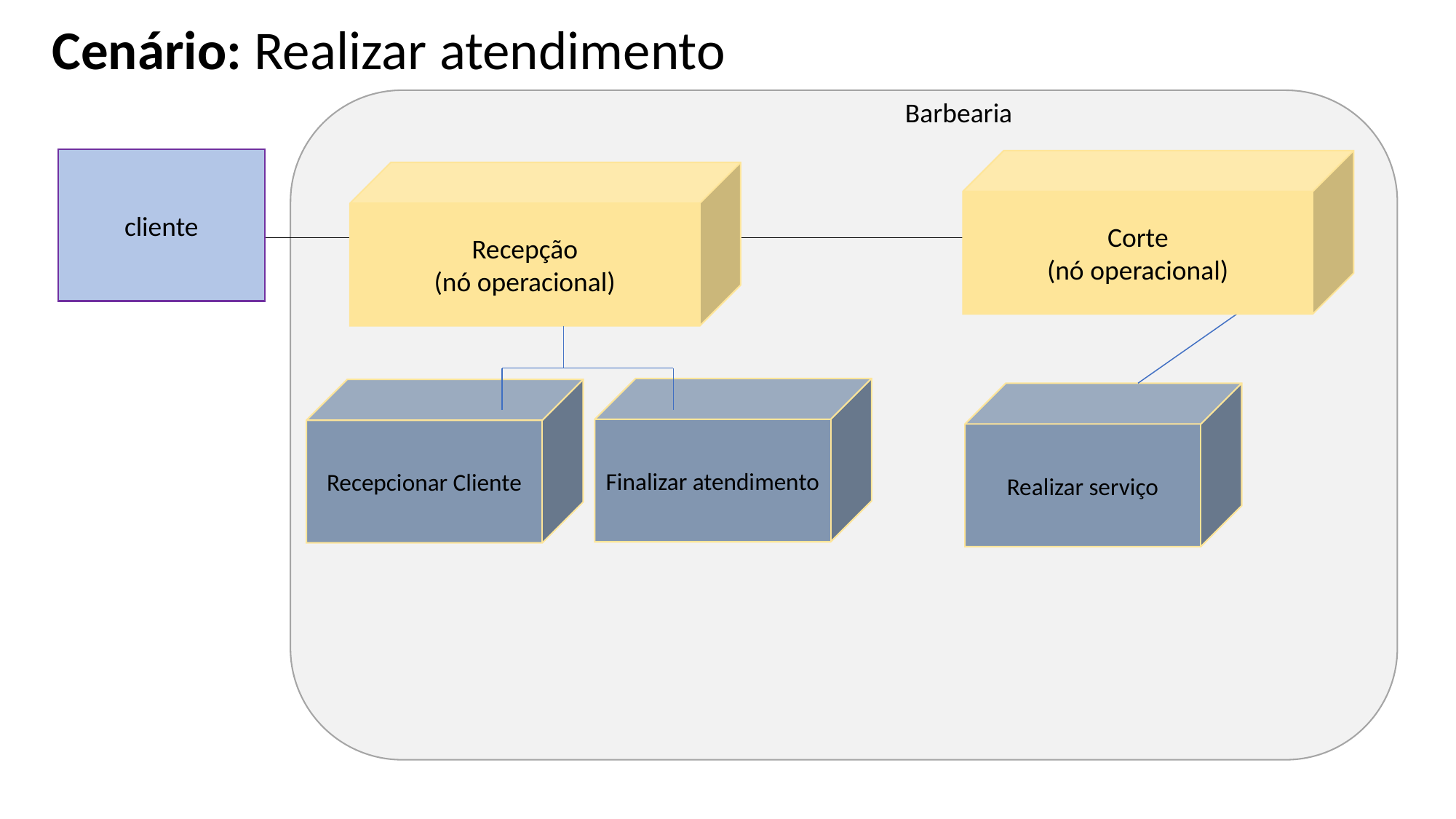

Cenário: Realizar atendimento

Barbearia
cliente

Corte
(nó operacional)

Recepção
(nó operacional)

Finalizar atendimento
Recepcionar Cliente
Realizar serviço